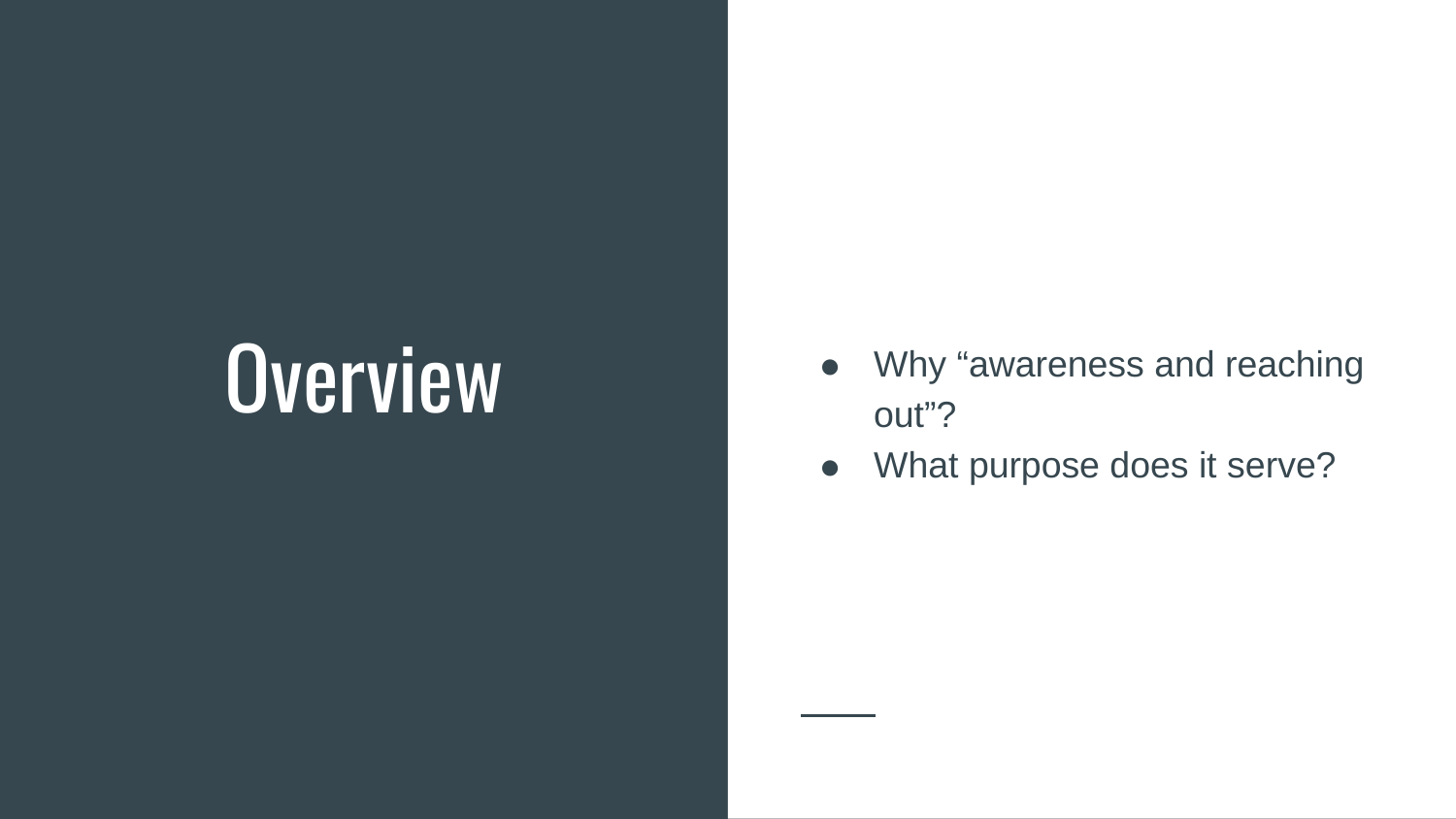

Why “awareness and reaching out”?
What purpose does it serve?
# Overview